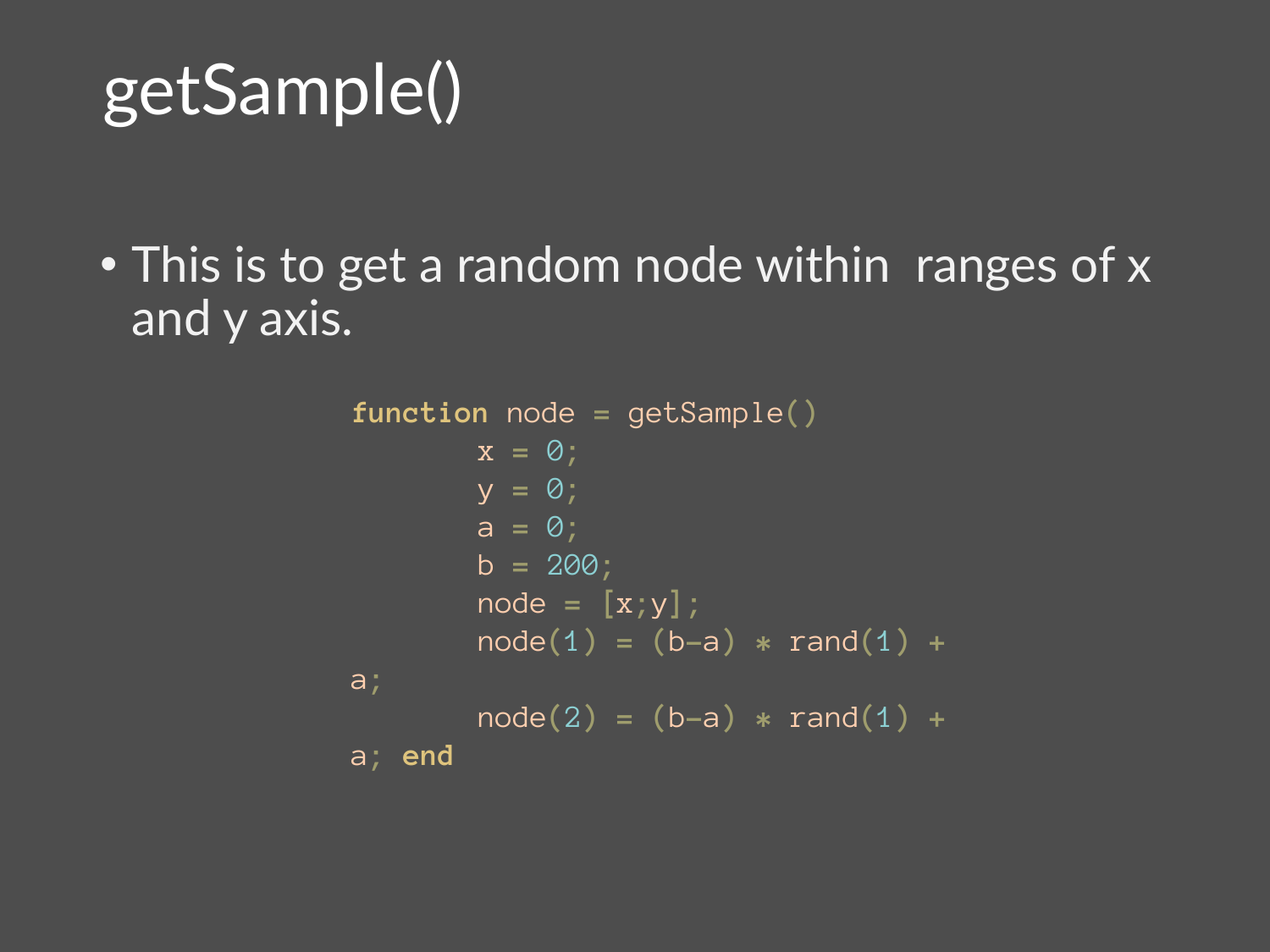

# getSample()
This is to get a random node within  ranges of x and y axis.
function node = getSample()
	x = 0;
	y = 0;
	a = 0;
	b = 200;
	node = [x;y];
	node(1) = (b-a) * rand(1) + a;
	node(2) = (b-a) * rand(1) + a; end